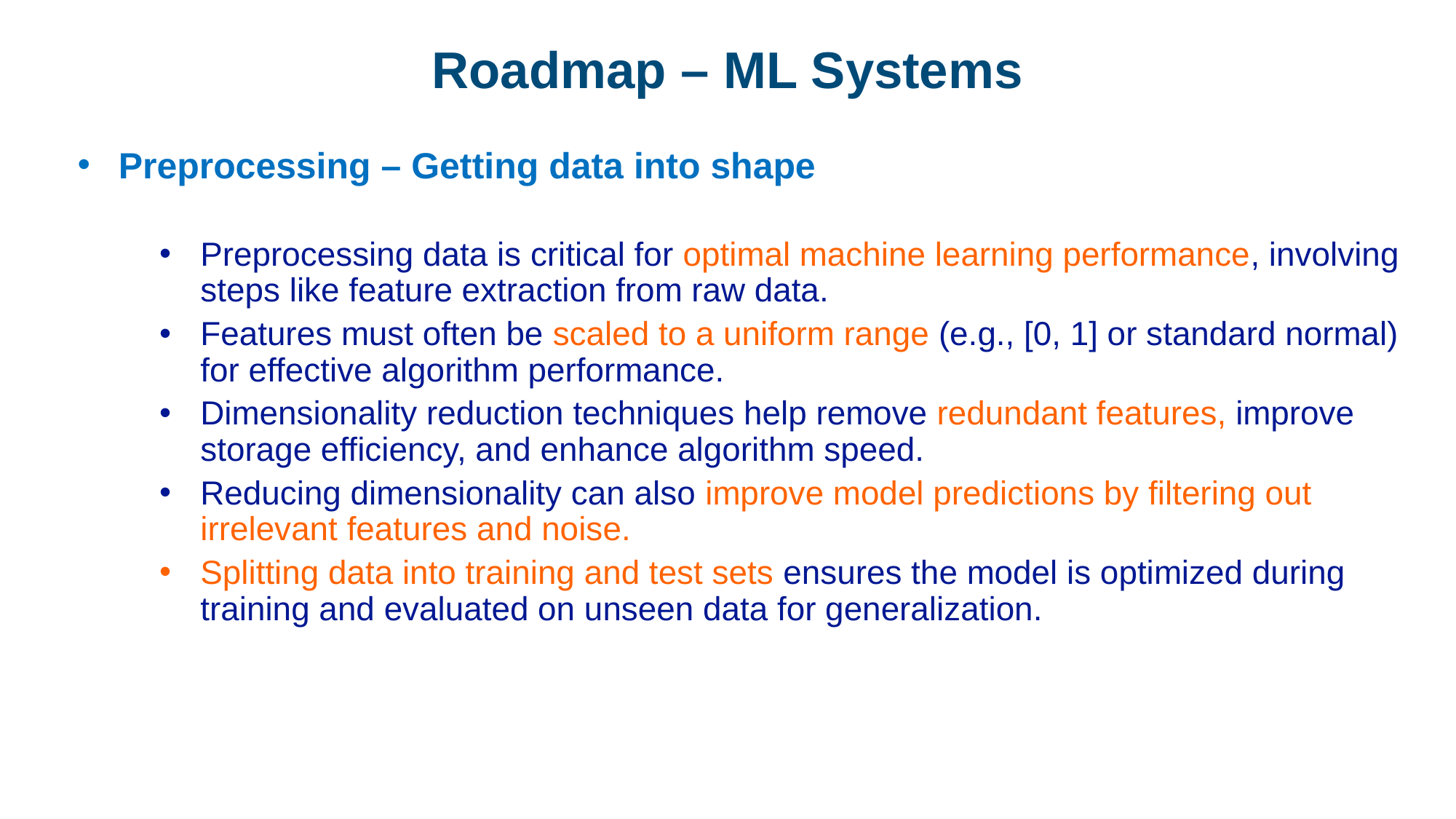

# Roadmap – ML Systems
Preprocessing – Getting data into shape

Preprocessing data is critical for optimal machine learning performance, involving steps like feature extraction from raw data.
Features must often be scaled to a uniform range (e.g., [0, 1] or standard normal) for effective algorithm performance.
Dimensionality reduction techniques help remove redundant features, improve storage efficiency, and enhance algorithm speed.
Reducing dimensionality can also improve model predictions by filtering out irrelevant features and noise.
Splitting data into training and test sets ensures the model is optimized during training and evaluated on unseen data for generalization.